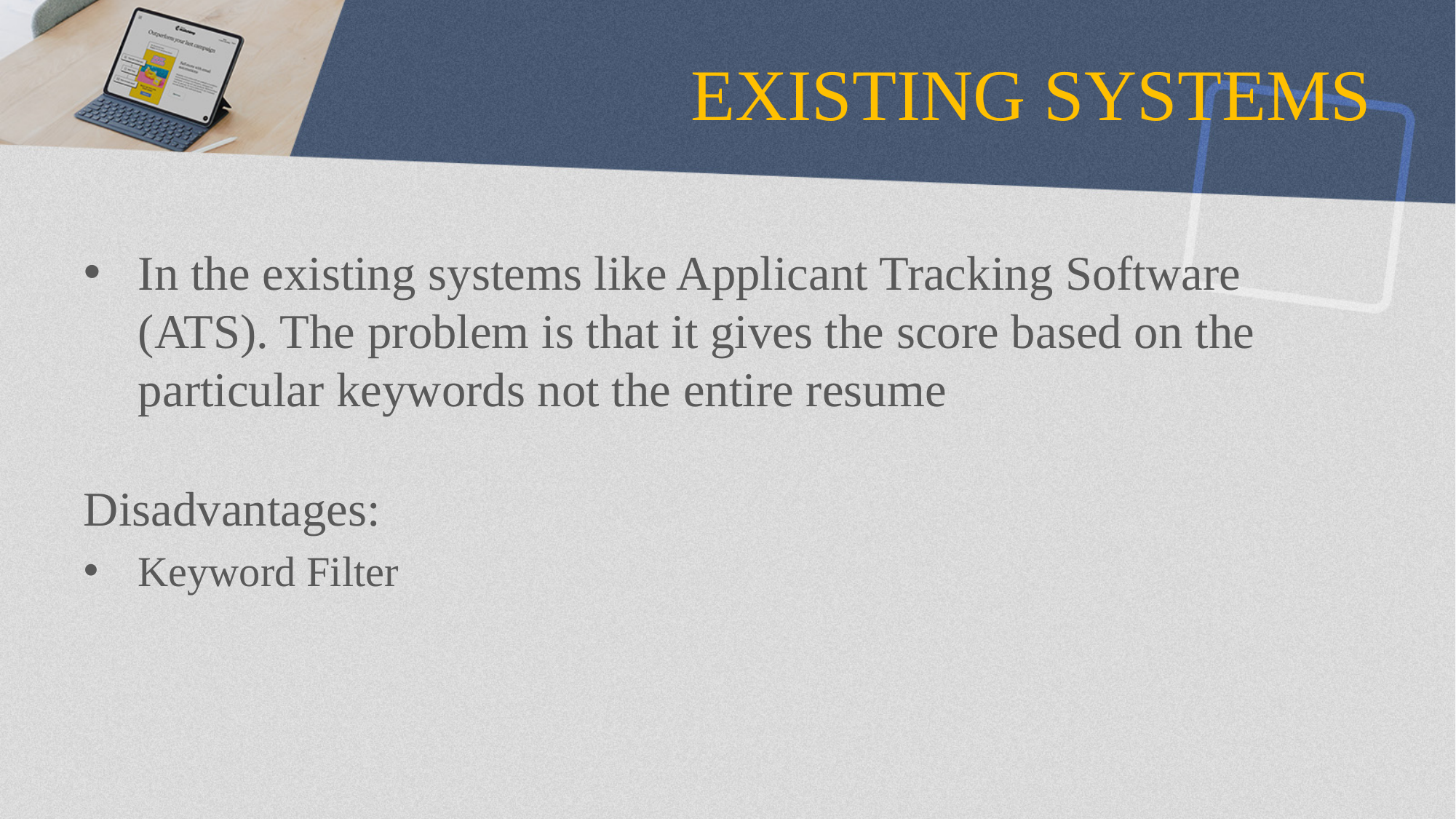

# EXISTING SYSTEMS
In the existing systems like Applicant Tracking Software (ATS). The problem is that it gives the score based on the particular keywords not the entire resume

Disadvantages:
Keyword Filter